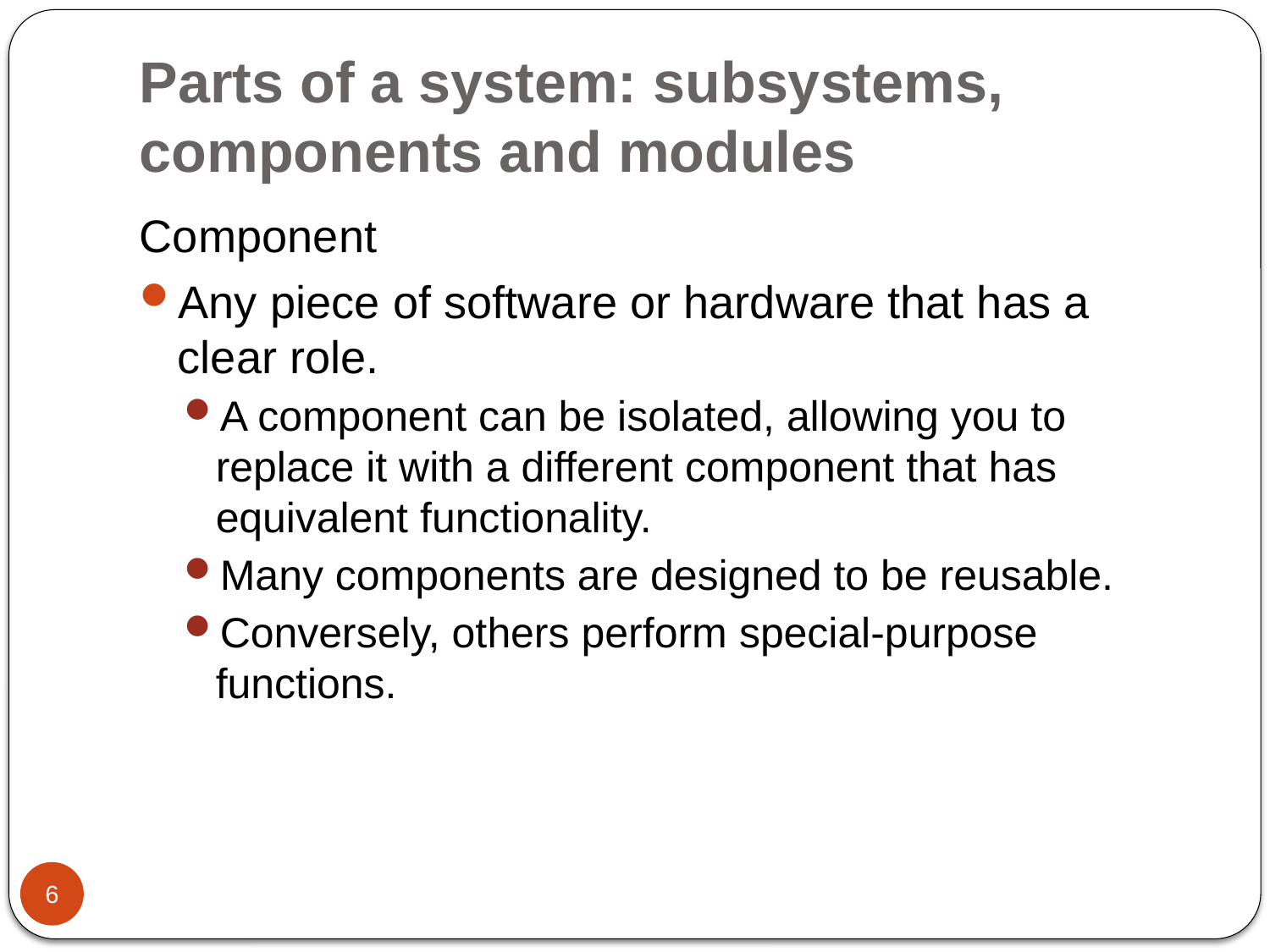

# Parts of a system: subsystems, components and modules
Component
Any piece of software or hardware that has a clear role.
A component can be isolated, allowing you to replace it with a different component that has equivalent functionality.
Many components are designed to be reusable.
Conversely, others perform special-purpose functions.

6